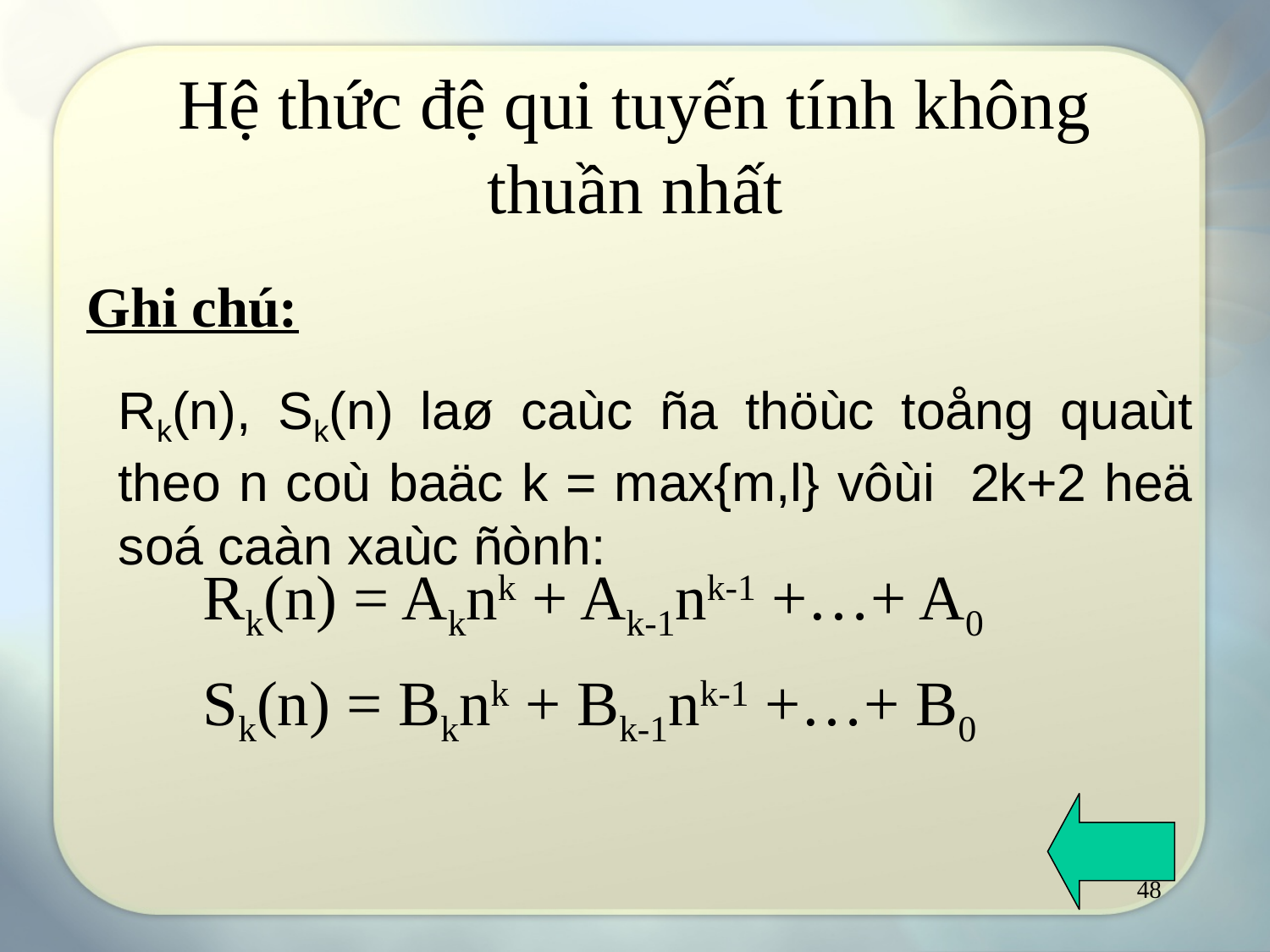

# Hệ thức đệ qui tuyến tính không thuần nhất
Ghi chú:
Rk(n), Sk(n) laø caùc ña thöùc toång quaùt theo n coù baäc k = max{m,l} vôùi  2k+2 heä soá caàn xaùc ñònh:

Rk(n) = Aknk + Ak-1nk-1 +…+ A0
Sk(n) = Bknk + Bk-1nk-1 +…+ B0

48